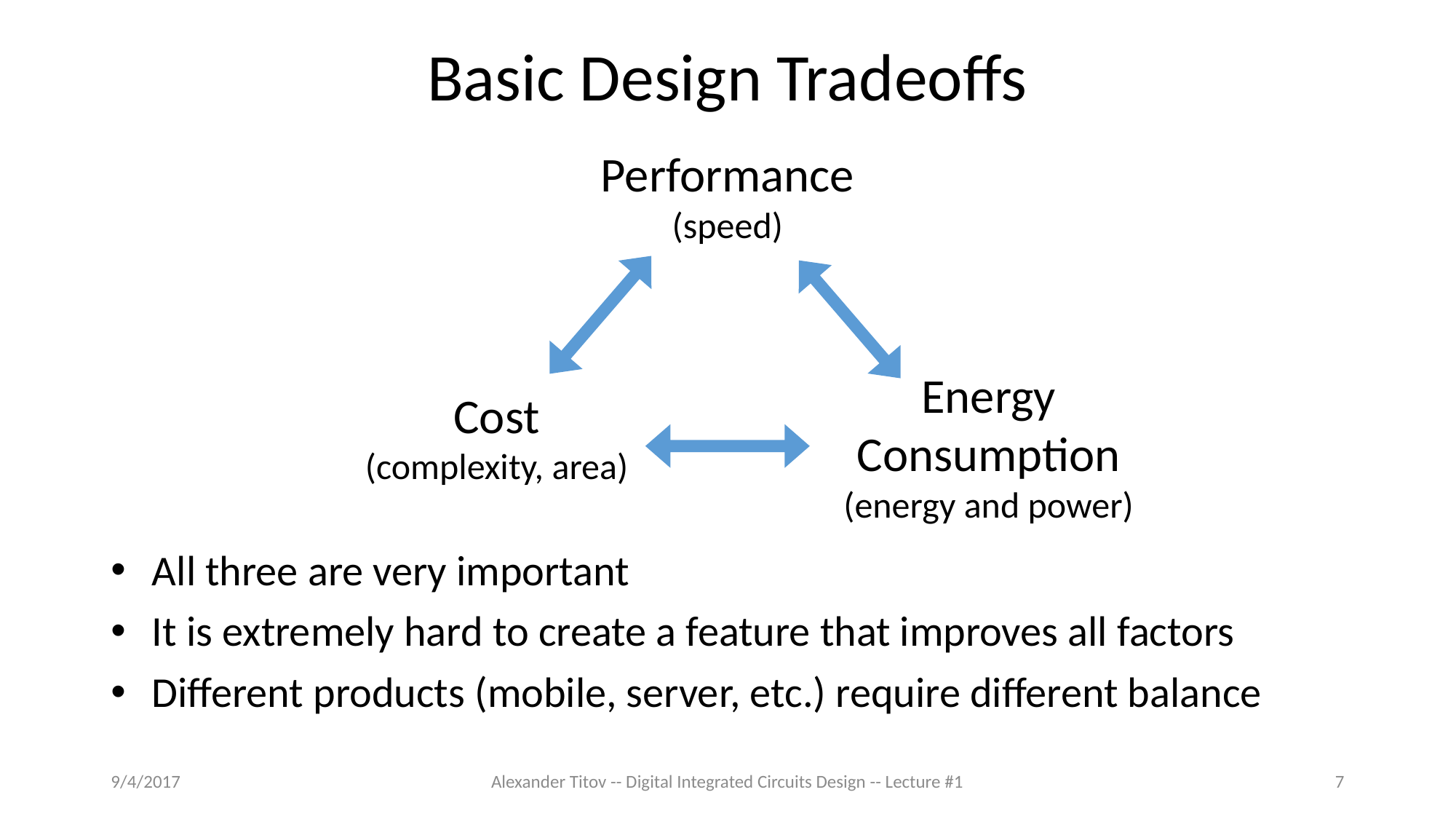

# Basic Design Tradeoffs
Performance
(speed)

Energy Consumption
(energy and power)

Cost
(complexity, area)
All three are very important
It is extremely hard to create a feature that improves all factors
Different products (mobile, server, etc.) require different balance
9/4/2017
Alexander Titov -- Digital Integrated Circuits Design -- Lecture #1
7